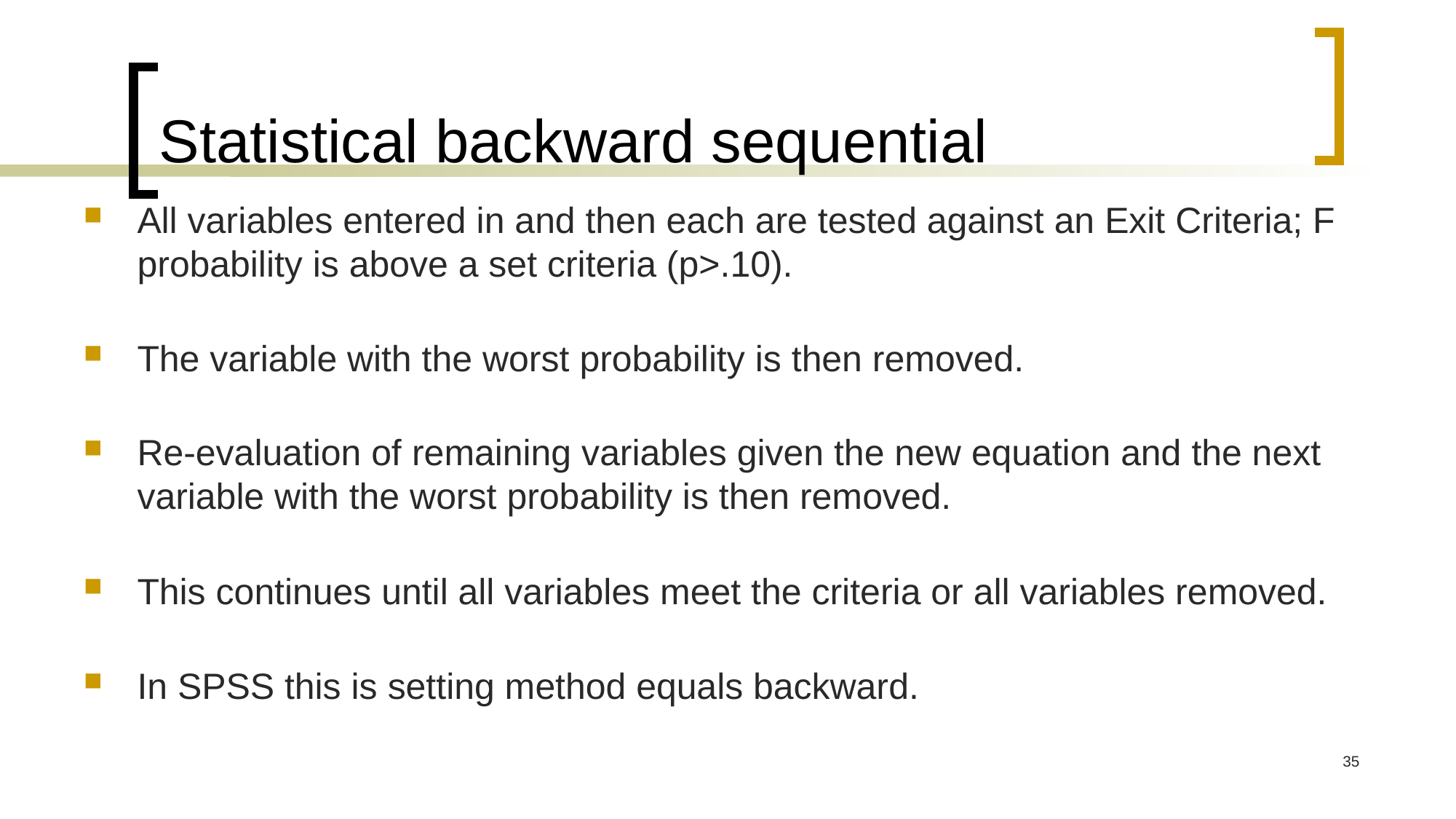

# Statistical backward sequential
All variables entered in and then each are tested against an Exit Criteria; F probability is above a set criteria (p>.10).
The variable with the worst probability is then removed.
Re-evaluation of remaining variables given the new equation and the next variable with the worst probability is then removed.
This continues until all variables meet the criteria or all variables removed.
In SPSS this is setting method equals backward.
35